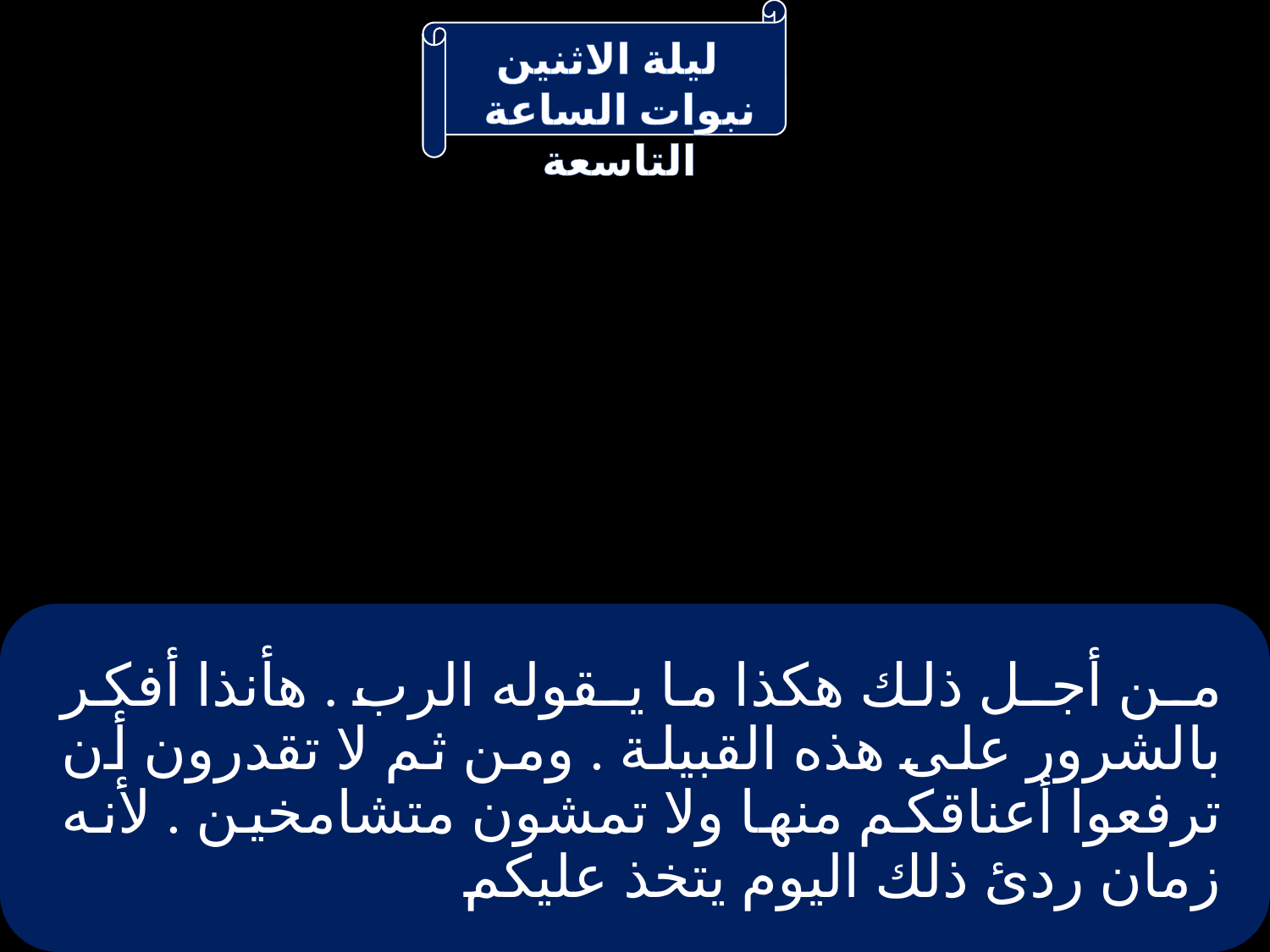

# مـن أجـل ذلك هكذا ما يـقوله الرب . هأنذا أفكر بالشرور على هذه القبيلة . ومن ثم لا تقدرون أن ترفعوا أعناقكم منها ولا تمشون متشامخين . لأنه زمان ردئ ذلك اليوم يتخذ عليكم